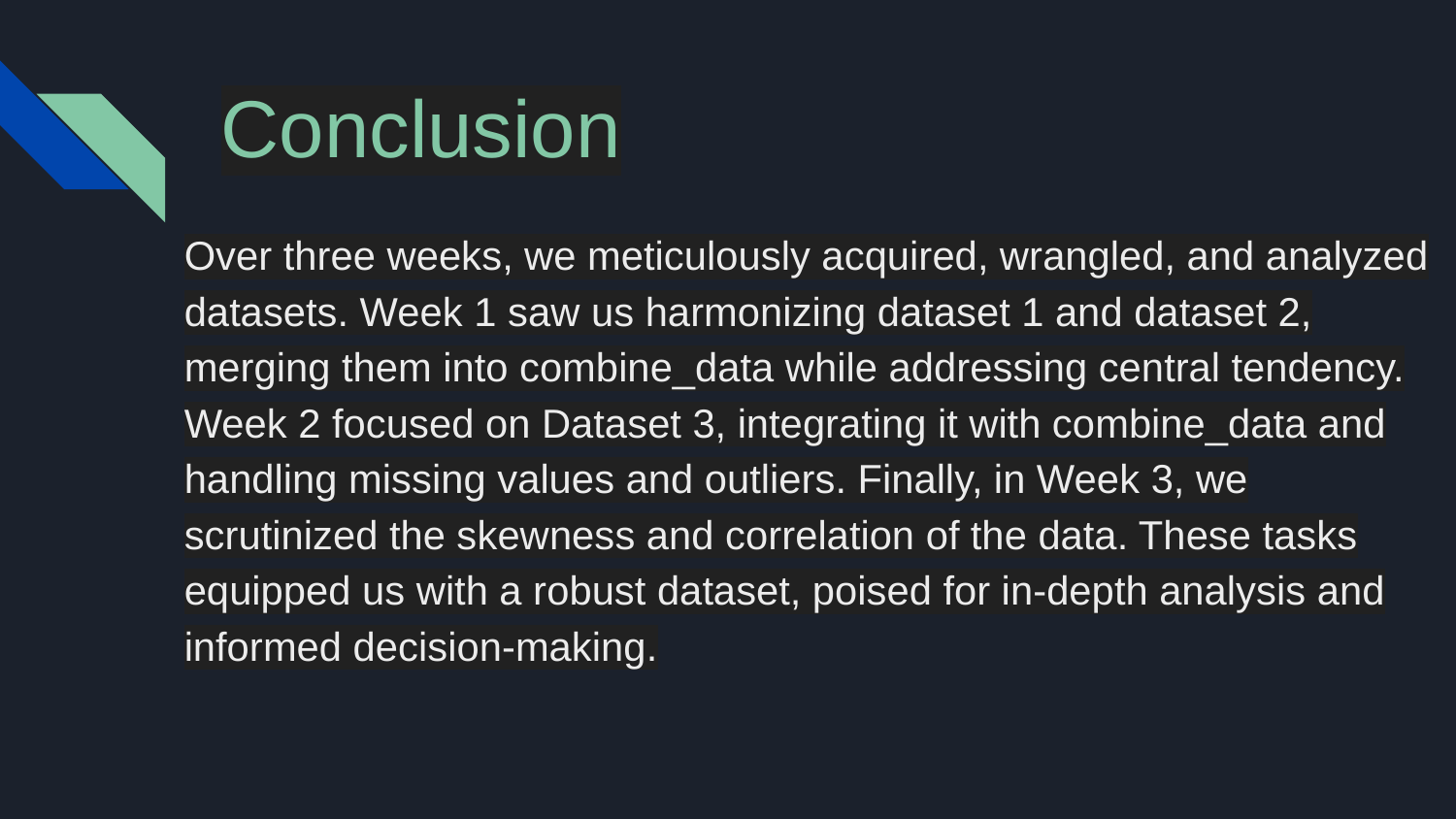

# Conclusion
Over three weeks, we meticulously acquired, wrangled, and analyzed datasets. Week 1 saw us harmonizing dataset 1 and dataset 2, merging them into combine_data while addressing central tendency. Week 2 focused on Dataset 3, integrating it with combine_data and handling missing values and outliers. Finally, in Week 3, we scrutinized the skewness and correlation of the data. These tasks equipped us with a robust dataset, poised for in-depth analysis and informed decision-making.